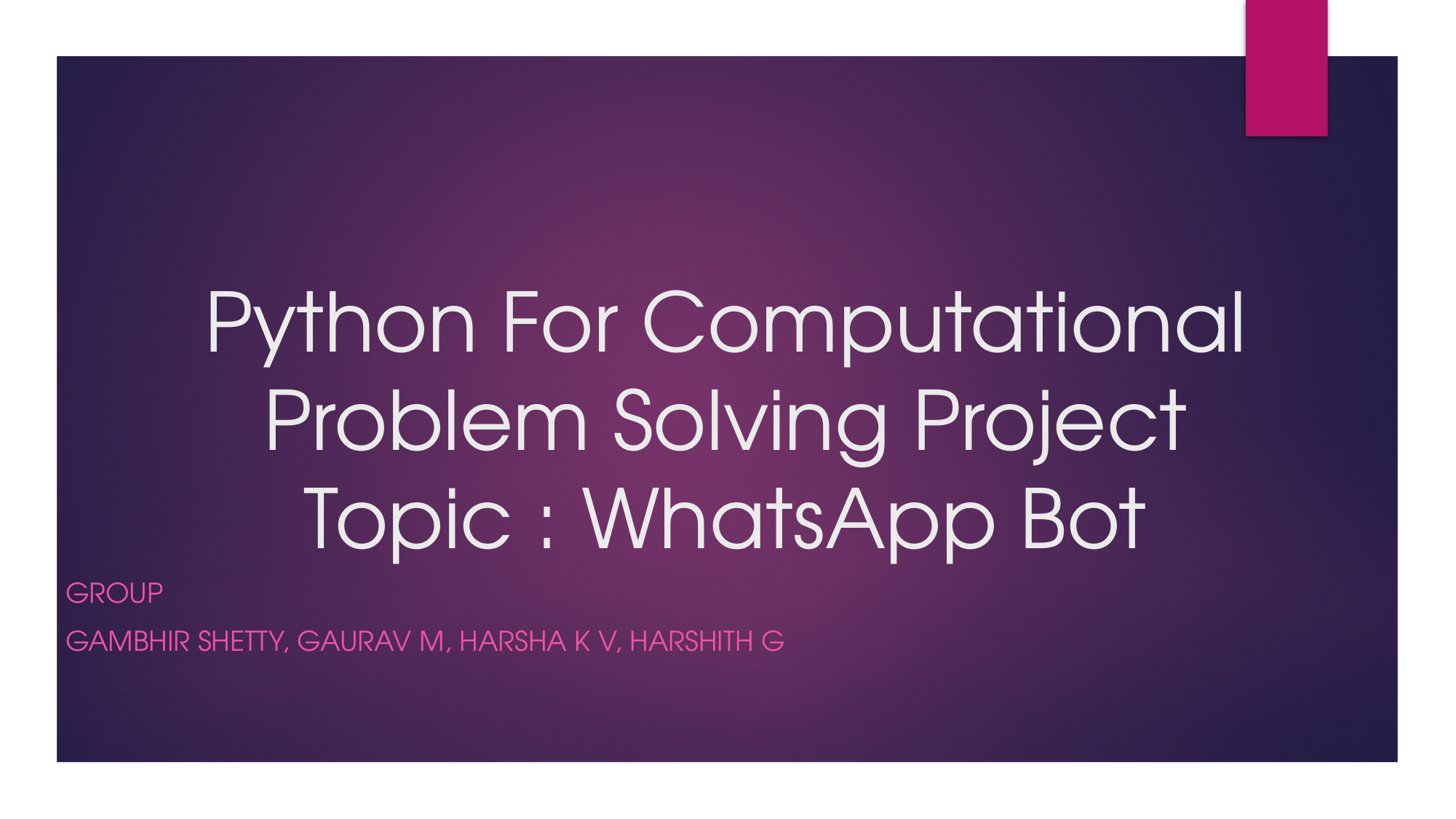

# Python For Computational Problem Solving Project Topic : WhatsApp Bot
Group
Gambhir Shetty, Gaurav M, Harsha K V, Harshith G